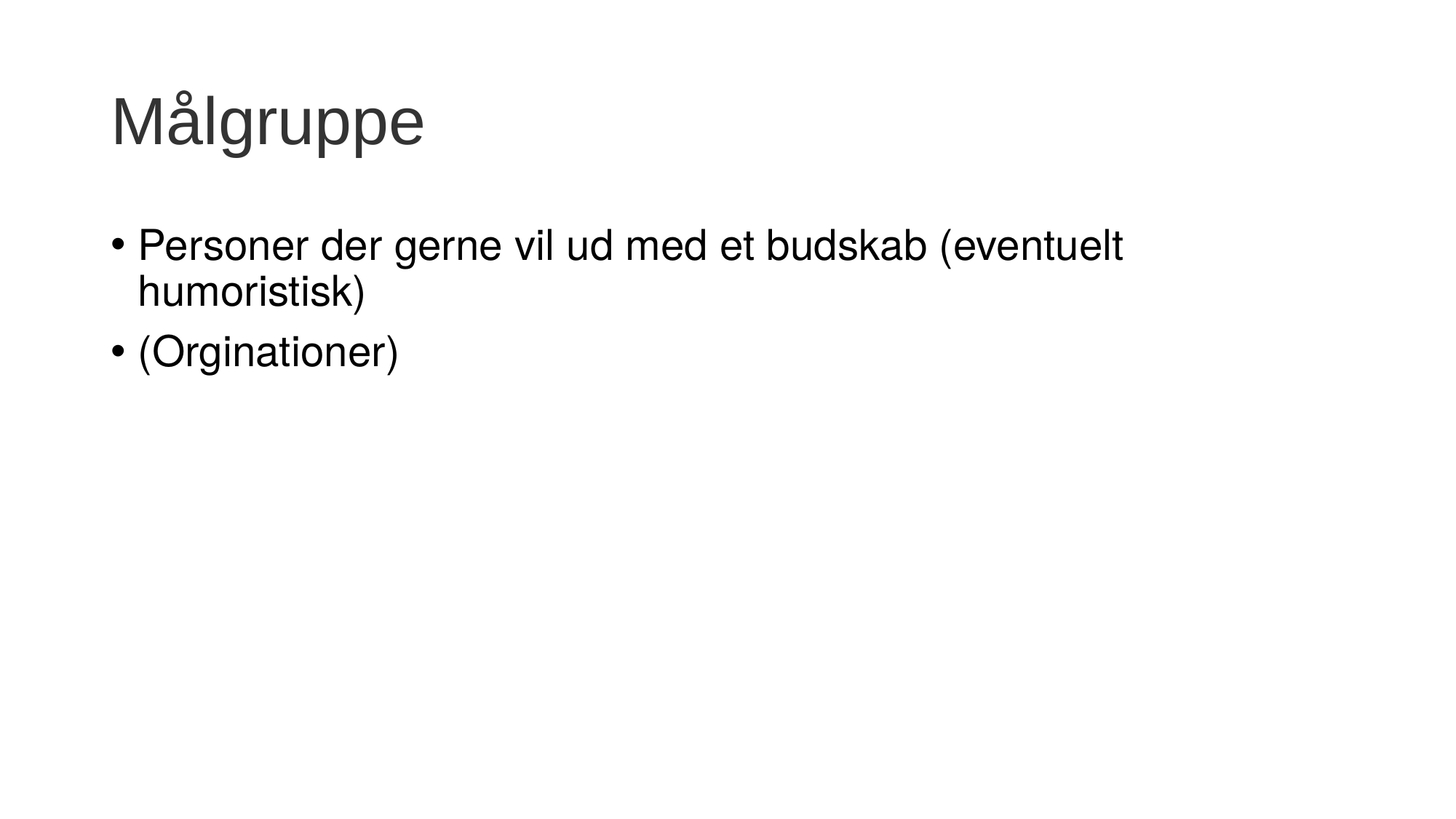

# Målgruppe
Personer der gerne vil ud med et budskab (eventuelt humoristisk)
(Orginationer)